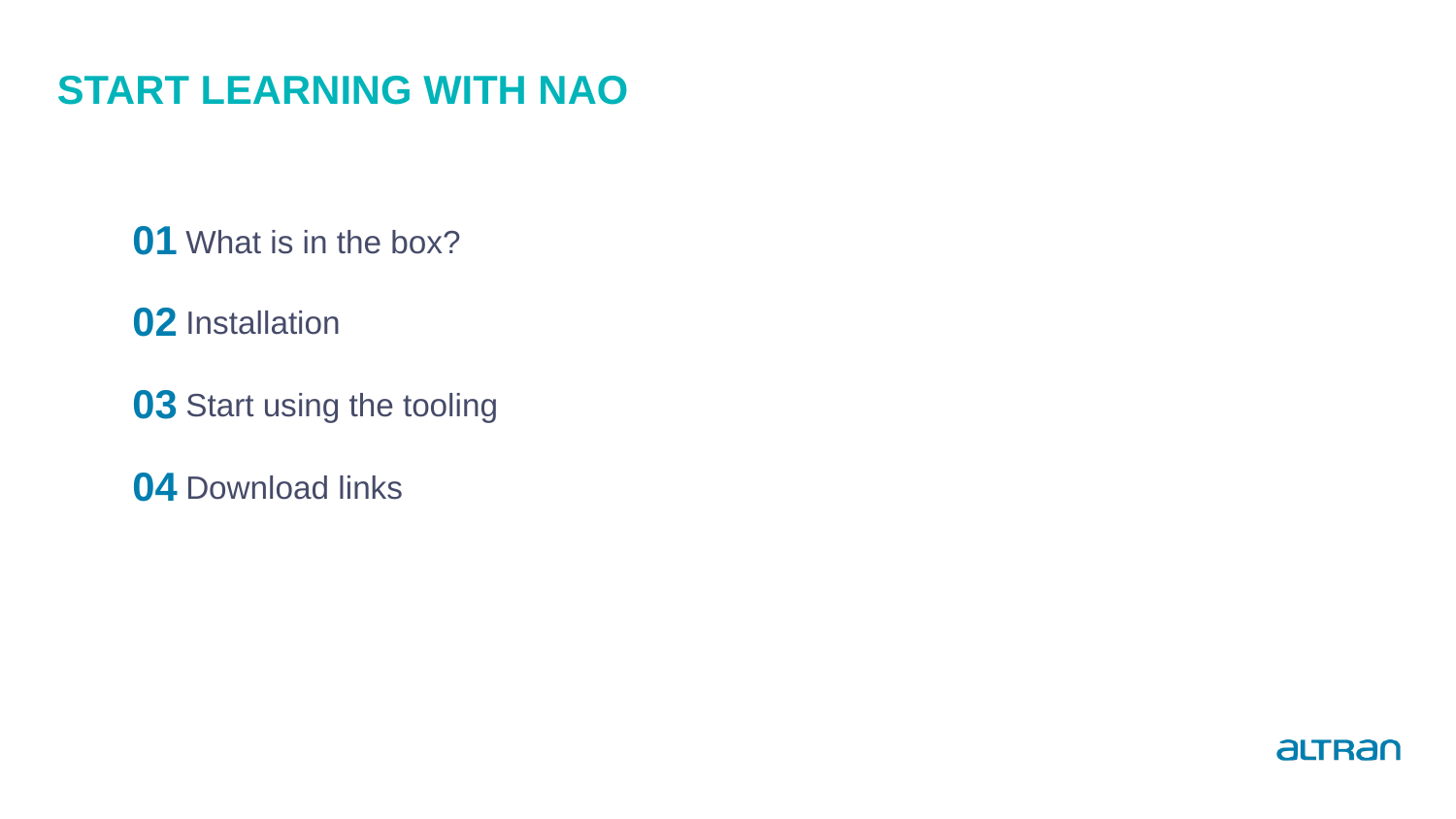

# Start Learning with NAO
01
What is in the box?
02
Installation

03
Start using the tooling

04
Download links